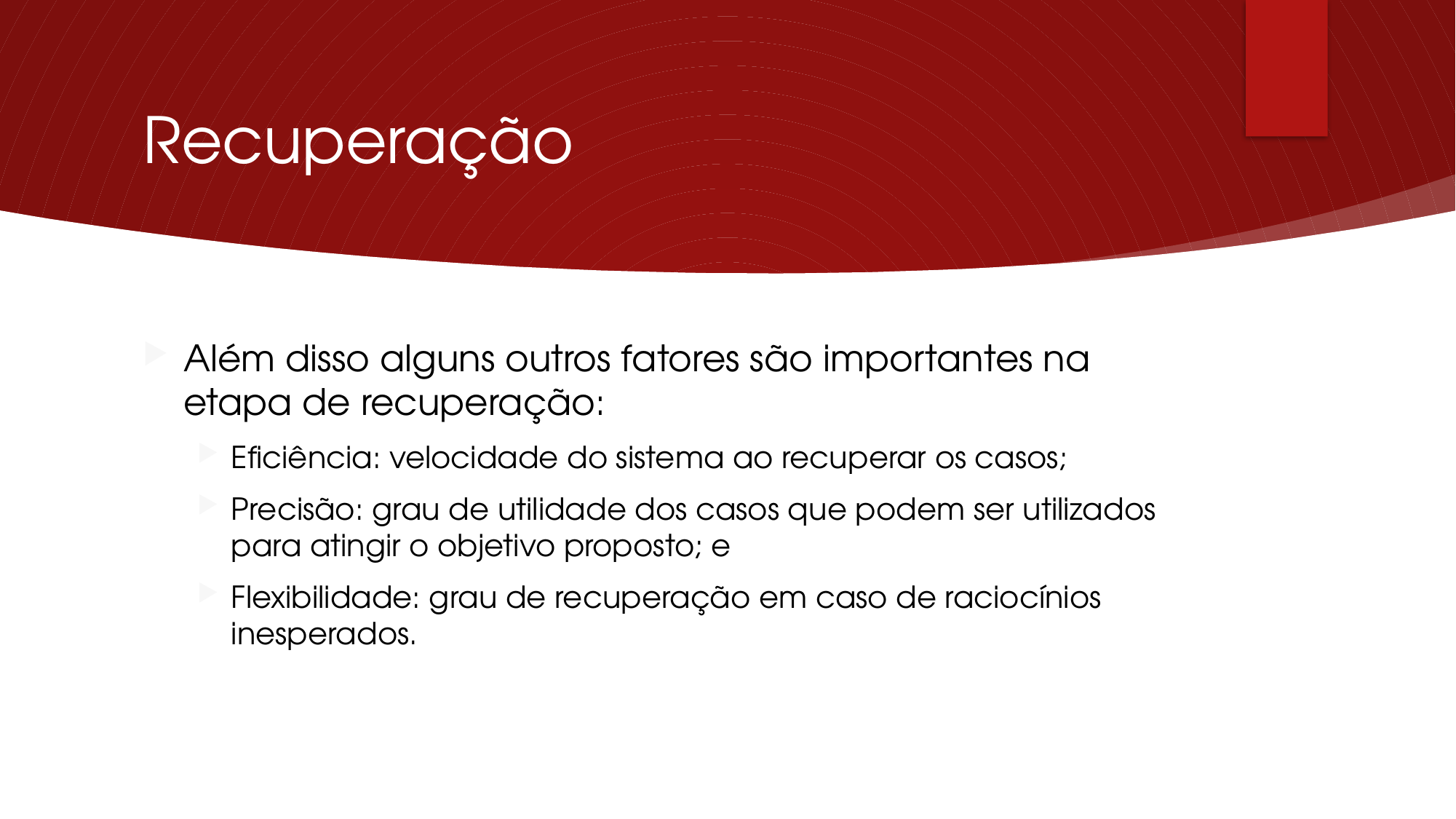

# Recuperação

Além disso alguns outros fatores são importantes na etapa de recuperação:
Eficiência: velocidade do sistema ao recuperar os casos;
Precisão: grau de utilidade dos casos que podem ser utilizados para atingir o objetivo proposto; e
Flexibilidade: grau de recuperação em caso de raciocínios inesperados.